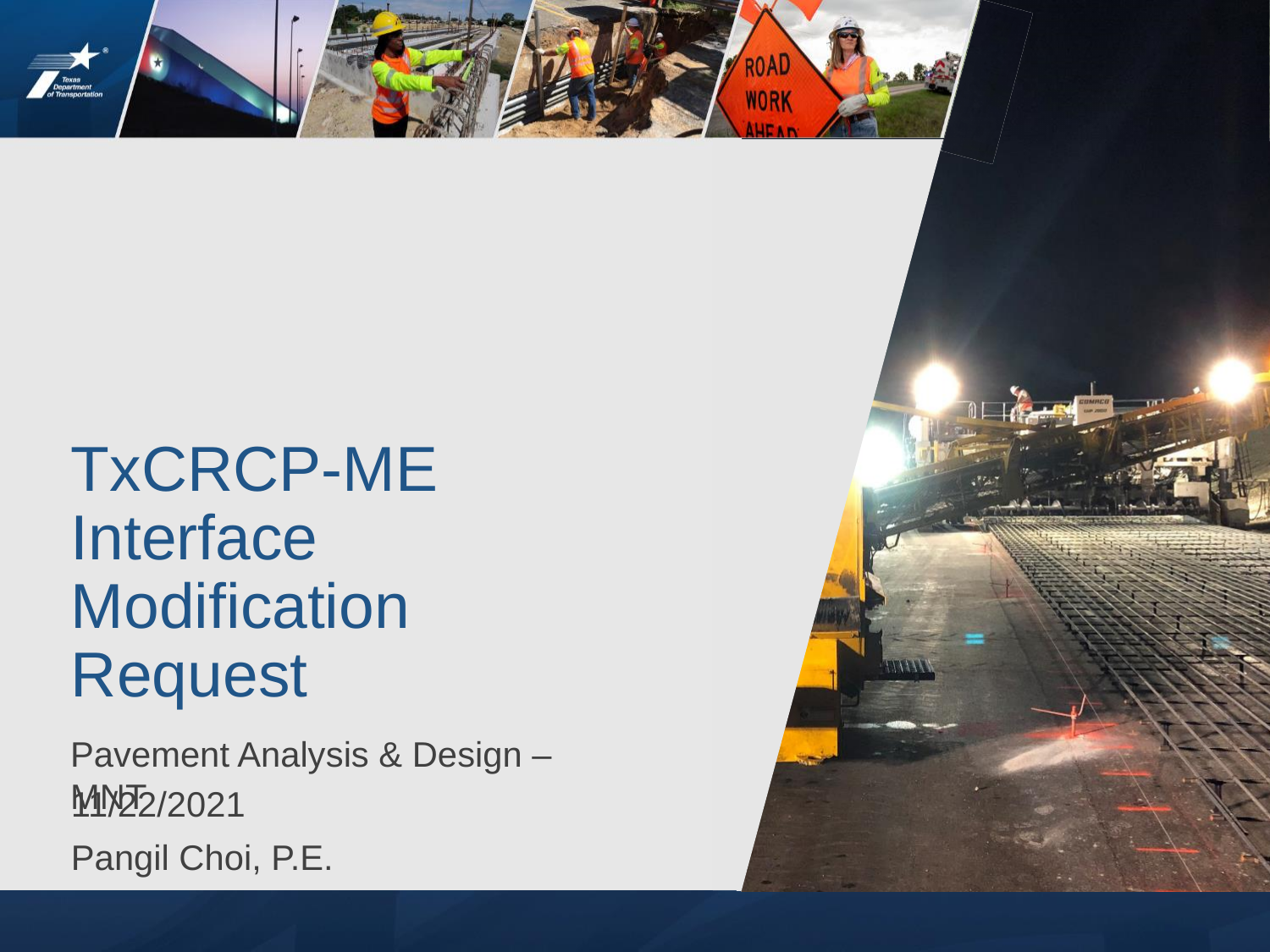

# TxCRCP-ME Interface Modification Request
11/22/2021
Pangil Choi, P.E.